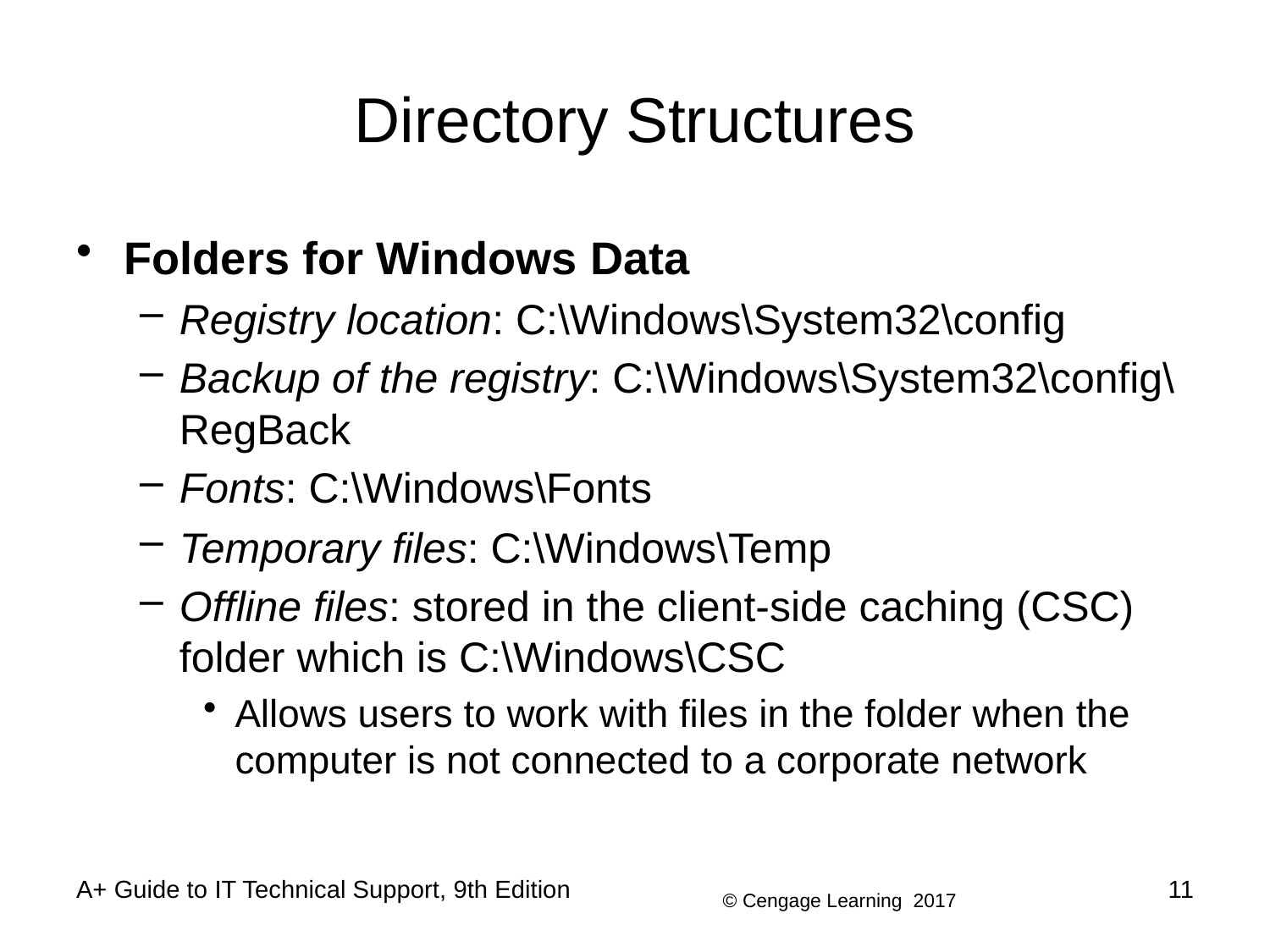

# Directory Structures
Folders for Windows Data
Registry location: C:\Windows\System32\config
Backup of the registry: C:\Windows\System32\config\RegBack
Fonts: C:\Windows\Fonts
Temporary files: C:\Windows\Temp
Offline files: stored in the client-side caching (CSC) folder which is C:\Windows\CSC
Allows users to work with files in the folder when the computer is not connected to a corporate network
A+ Guide to IT Technical Support, 9th Edition
11